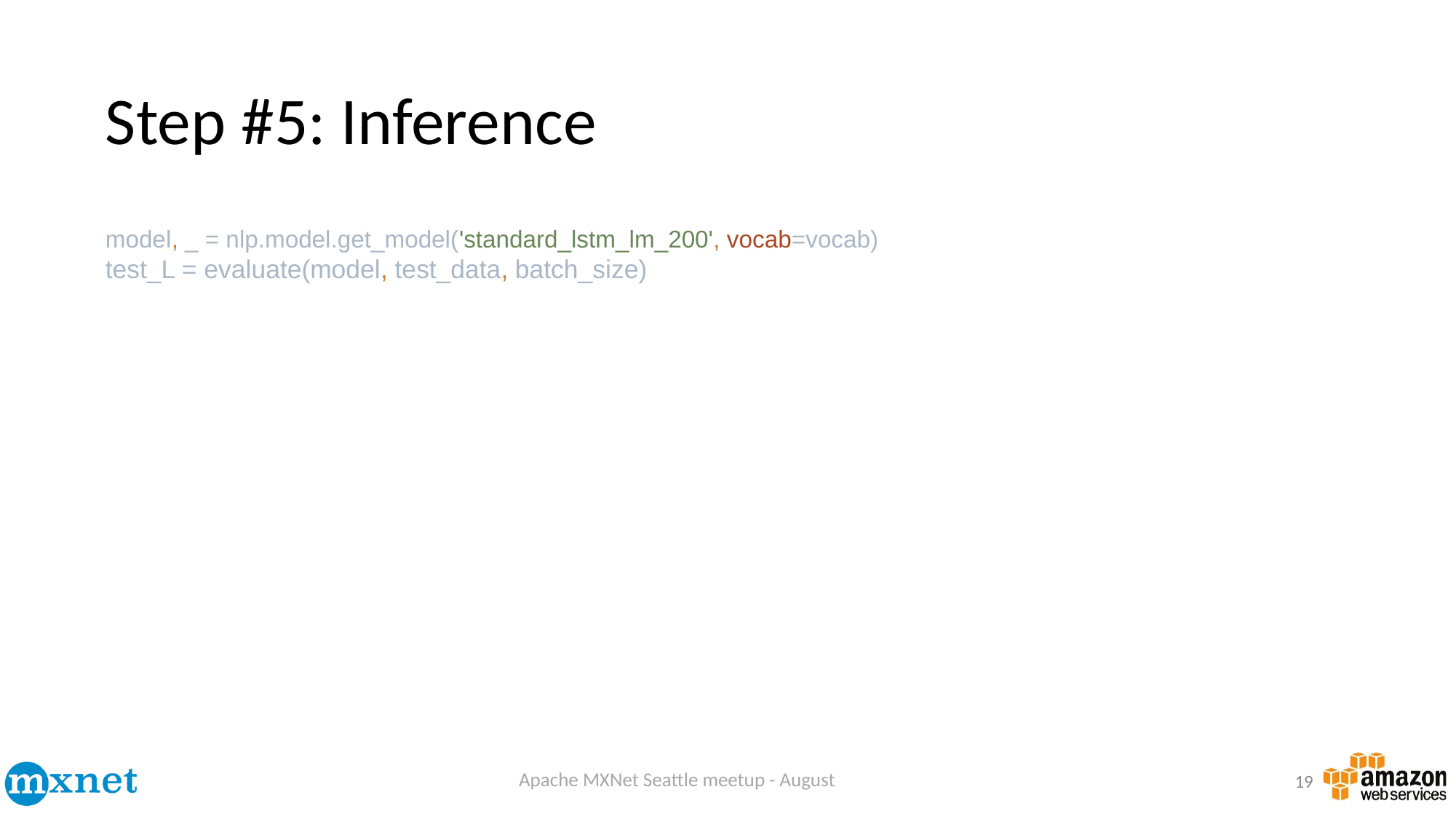

# Step #5: Inference
model, _ = nlp.model.get_model('standard_lstm_lm_200', vocab=vocab)
test_L = evaluate(model, test_data, batch_size)
19